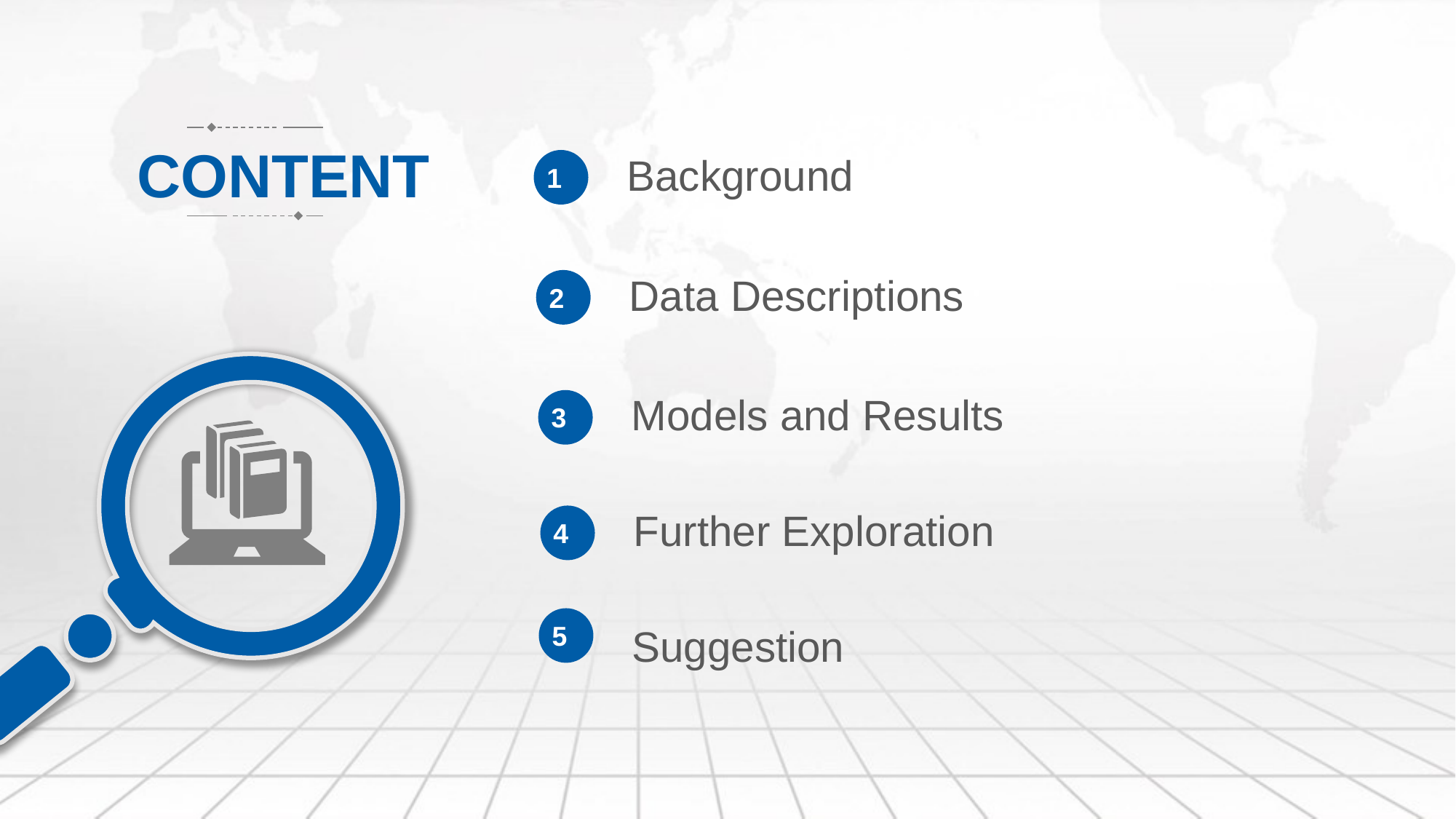

CONTENT
Background

1
Data Descriptions

2

Models and Results

3
Further Exploration

4

5
Suggestion